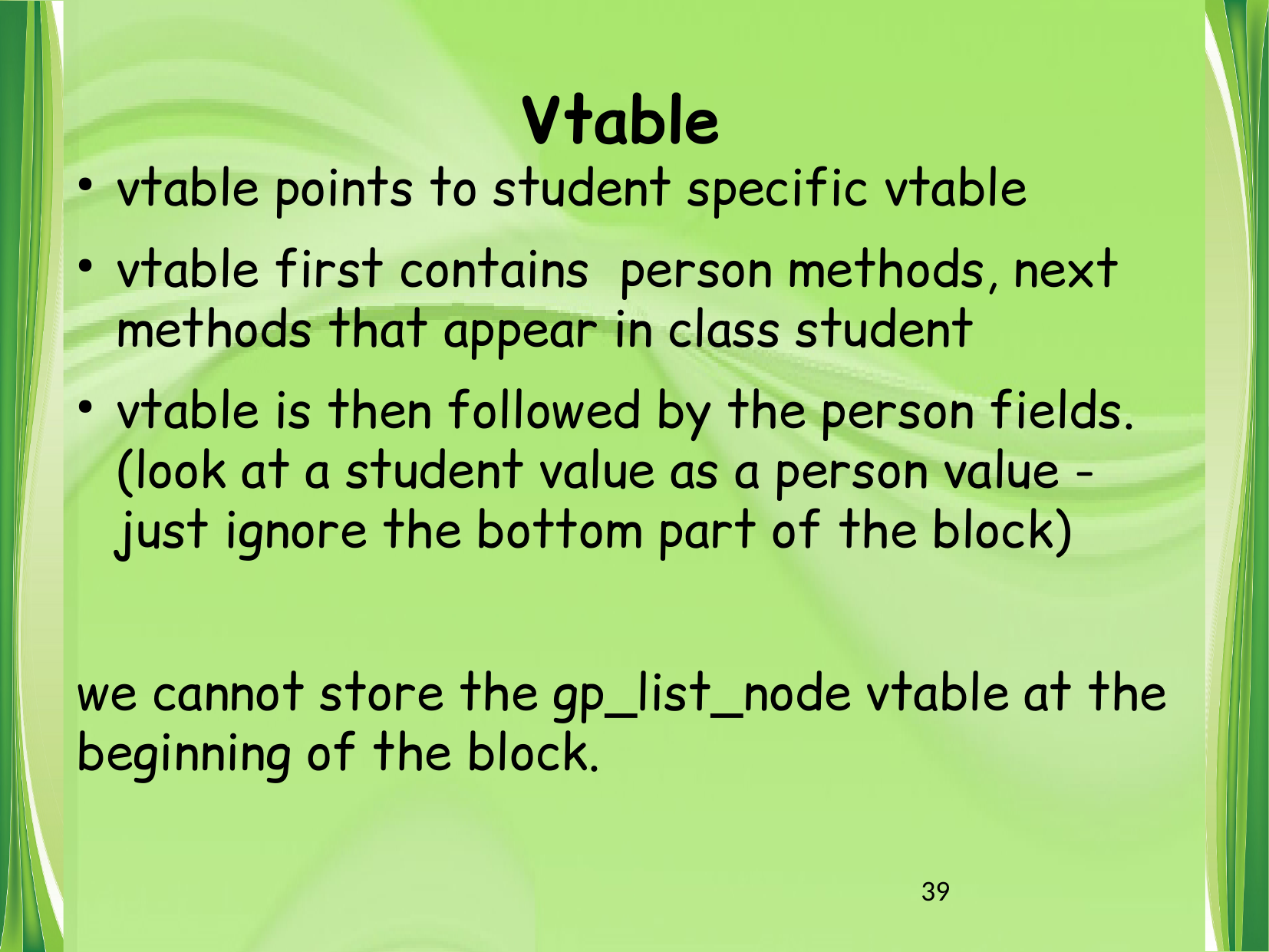

# Vtable
vtable points to student specific vtable
vtable first contains  person methods, next methods that appear in class student
vtable is then followed by the person fields. (look at a student value as a person value -  just ignore the bottom part of the block)

we cannot store the gp_list_node vtable at the beginning of the block.
39